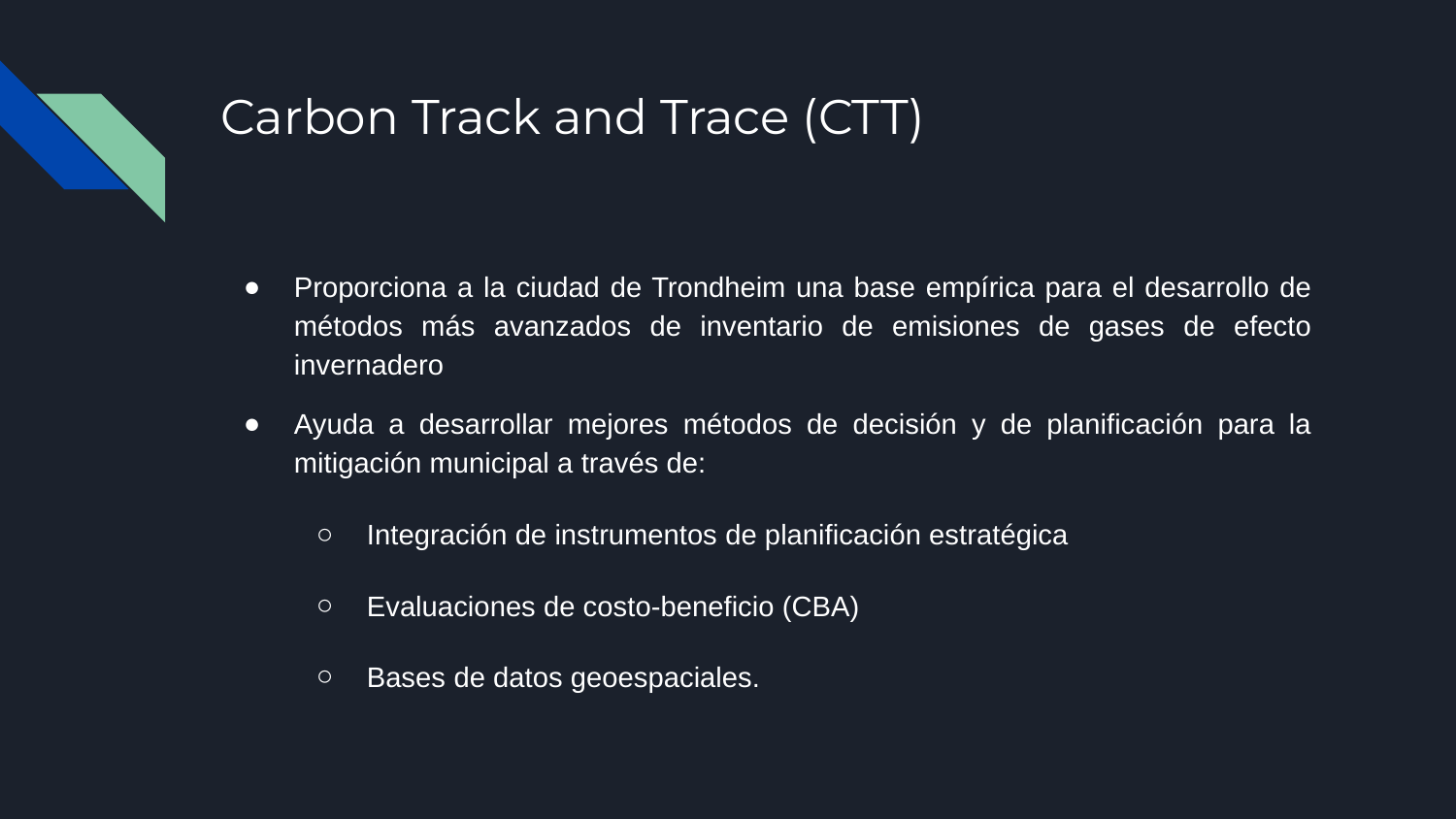

# Carbon Track and Trace (CTT)
Proporciona a la ciudad de Trondheim una base empírica para el desarrollo de métodos más avanzados de inventario de emisiones de gases de efecto invernadero
Ayuda a desarrollar mejores métodos de decisión y de planificación para la mitigación municipal a través de:
Integración de instrumentos de planificación estratégica
Evaluaciones de costo-beneficio (CBA)
Bases de datos geoespaciales.